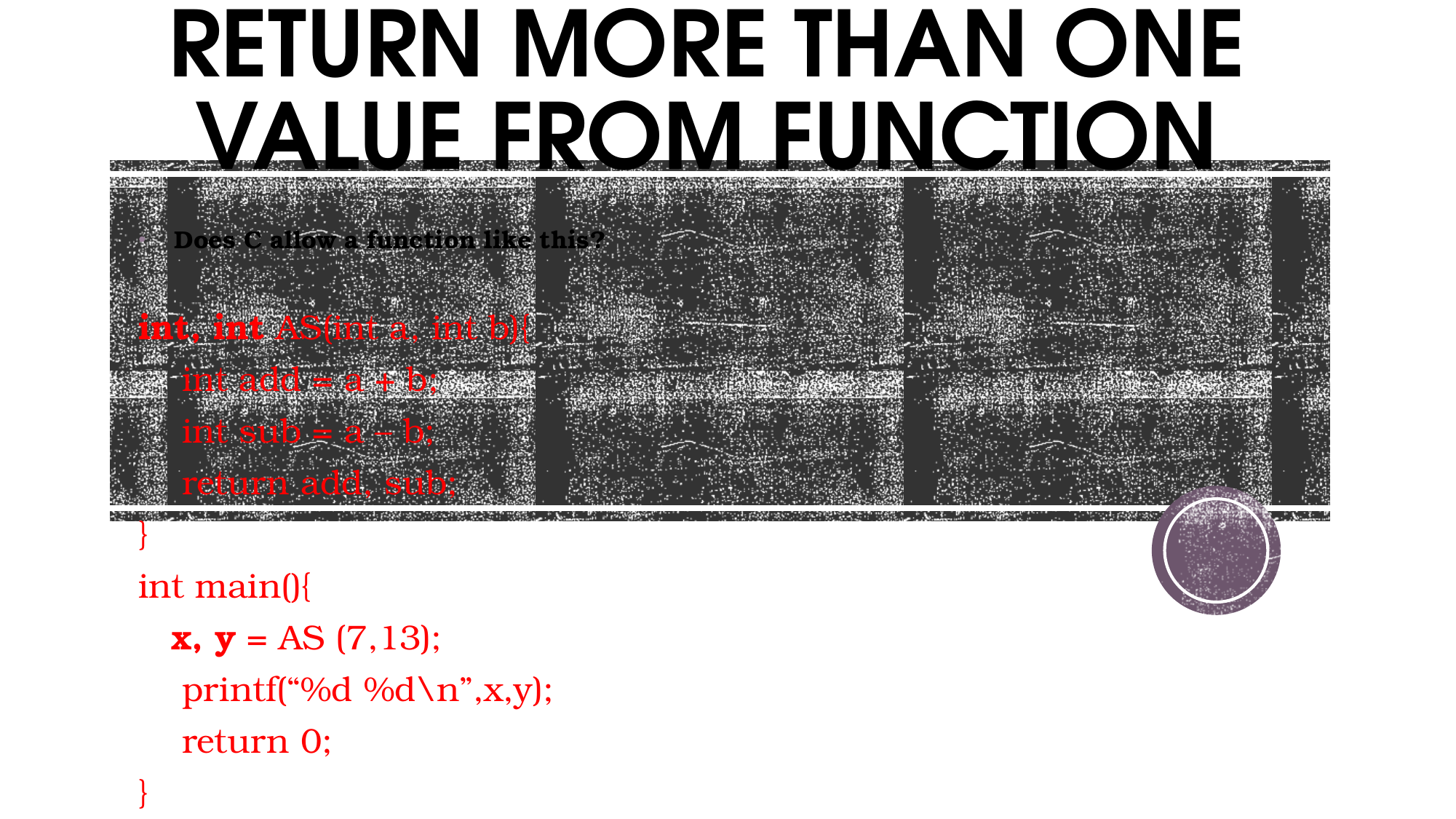

# RETURN MORE THAN ONE VALUE FROM FUNCTION

Does C allow a function like this?

int, int AS(int a, int b){
    int add = a + b;
    int sub = a – b;
    return add, sub;
}
int main(){
   x, y = AS (7,13);
    printf(“%d %d\n”,x,y);
    return 0;
}